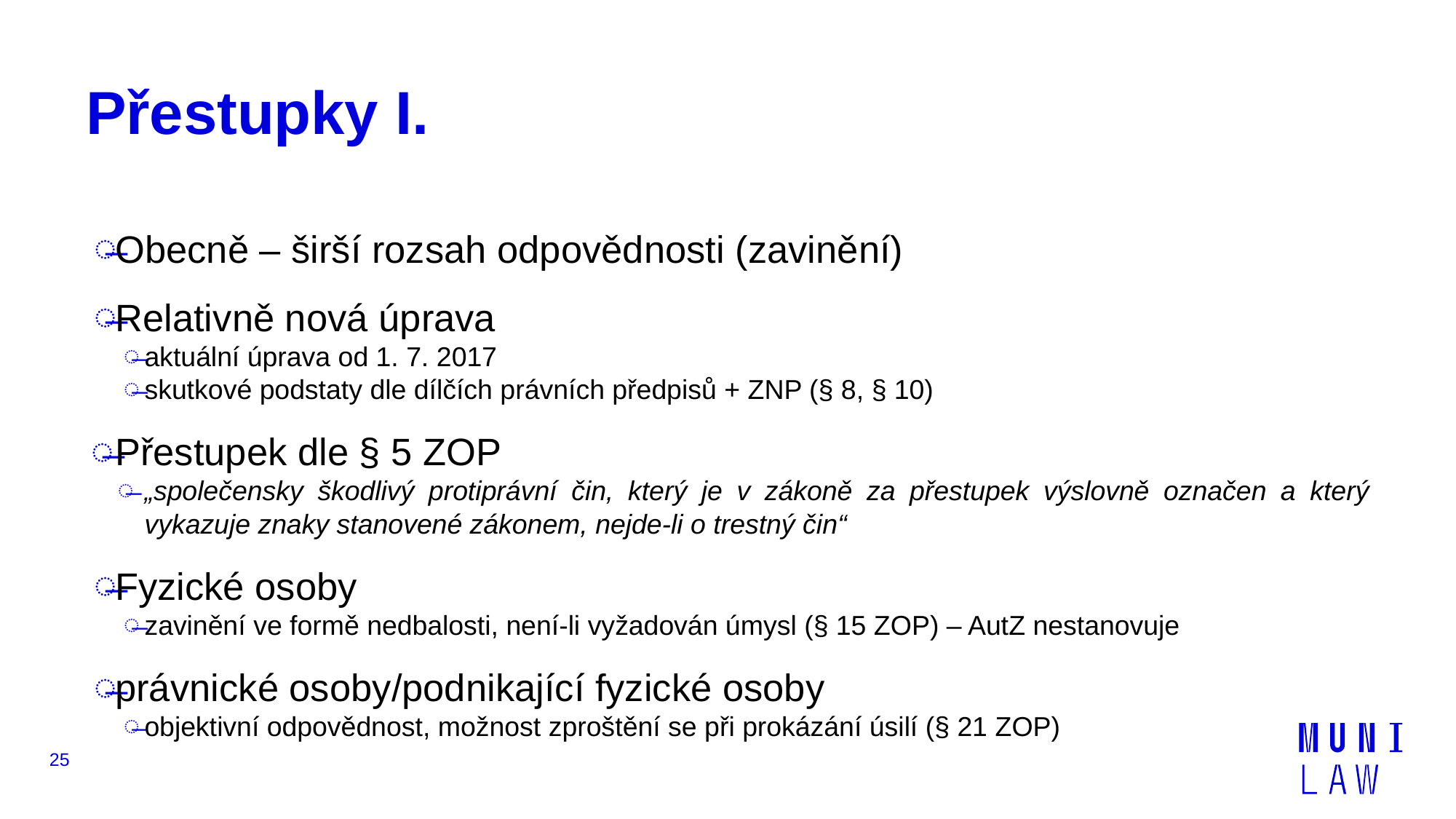

# Přestupky I.
Obecně – širší rozsah odpovědnosti (zavinění)
Relativně nová úprava
aktuální úprava od 1. 7. 2017
skutkové podstaty dle dílčích právních předpisů + ZNP (§ 8, § 10)
Přestupek dle § 5 ZOP
„společensky škodlivý protiprávní čin, který je v zákoně za přestupek výslovně označen a který vykazuje znaky stanovené zákonem, nejde-li o trestný čin“
Fyzické osoby
zavinění ve formě nedbalosti, není-li vyžadován úmysl (§ 15 ZOP) – AutZ nestanovuje
právnické osoby/podnikající fyzické osoby
objektivní odpovědnost, možnost zproštění se při prokázání úsilí (§ 21 ZOP)
25